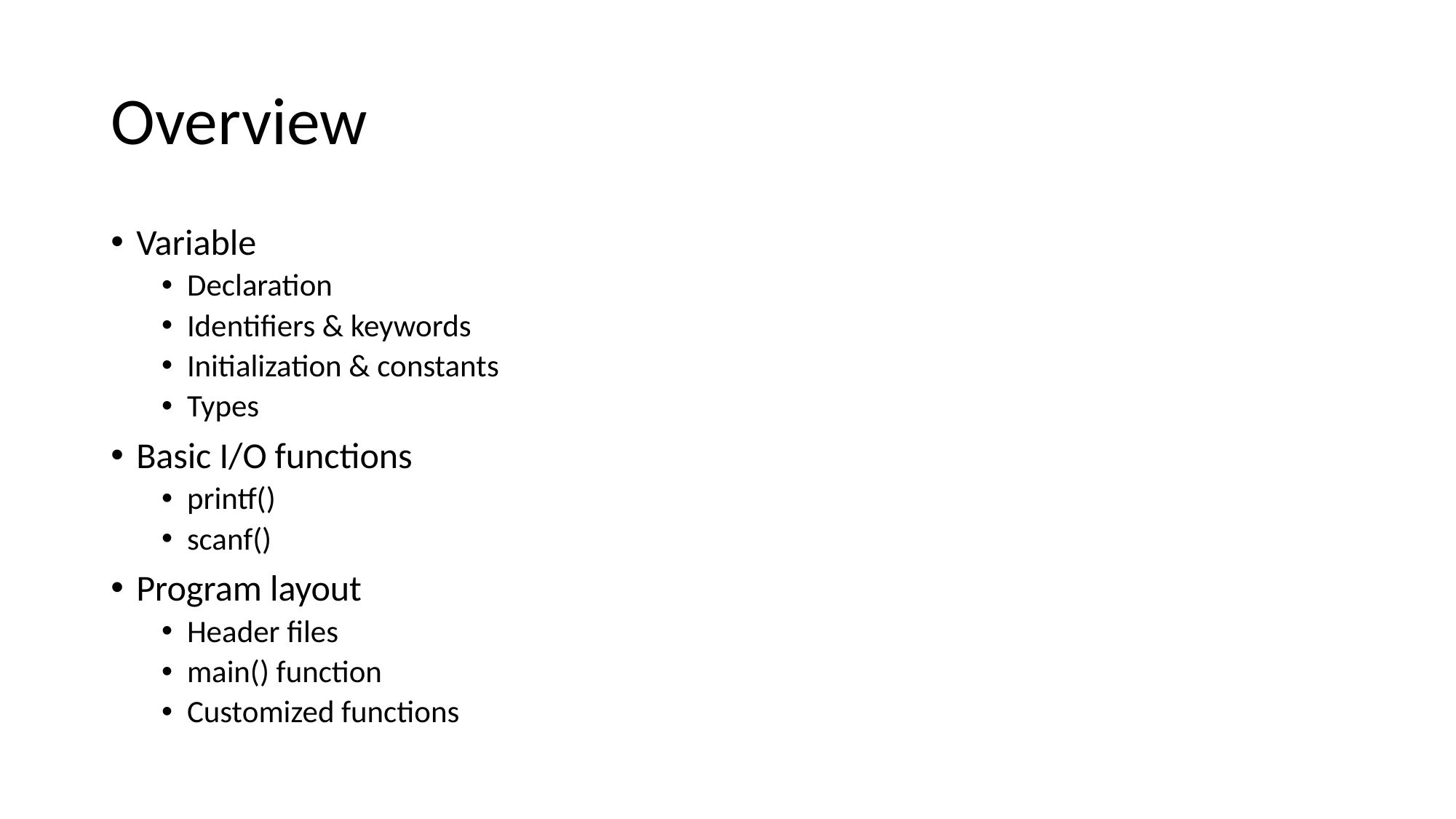

# Overview
Variable
Declaration
Identifiers & keywords
Initialization & constants
Types
Basic I/O functions
printf()
scanf()
Program layout
Header files
main() function
Customized functions